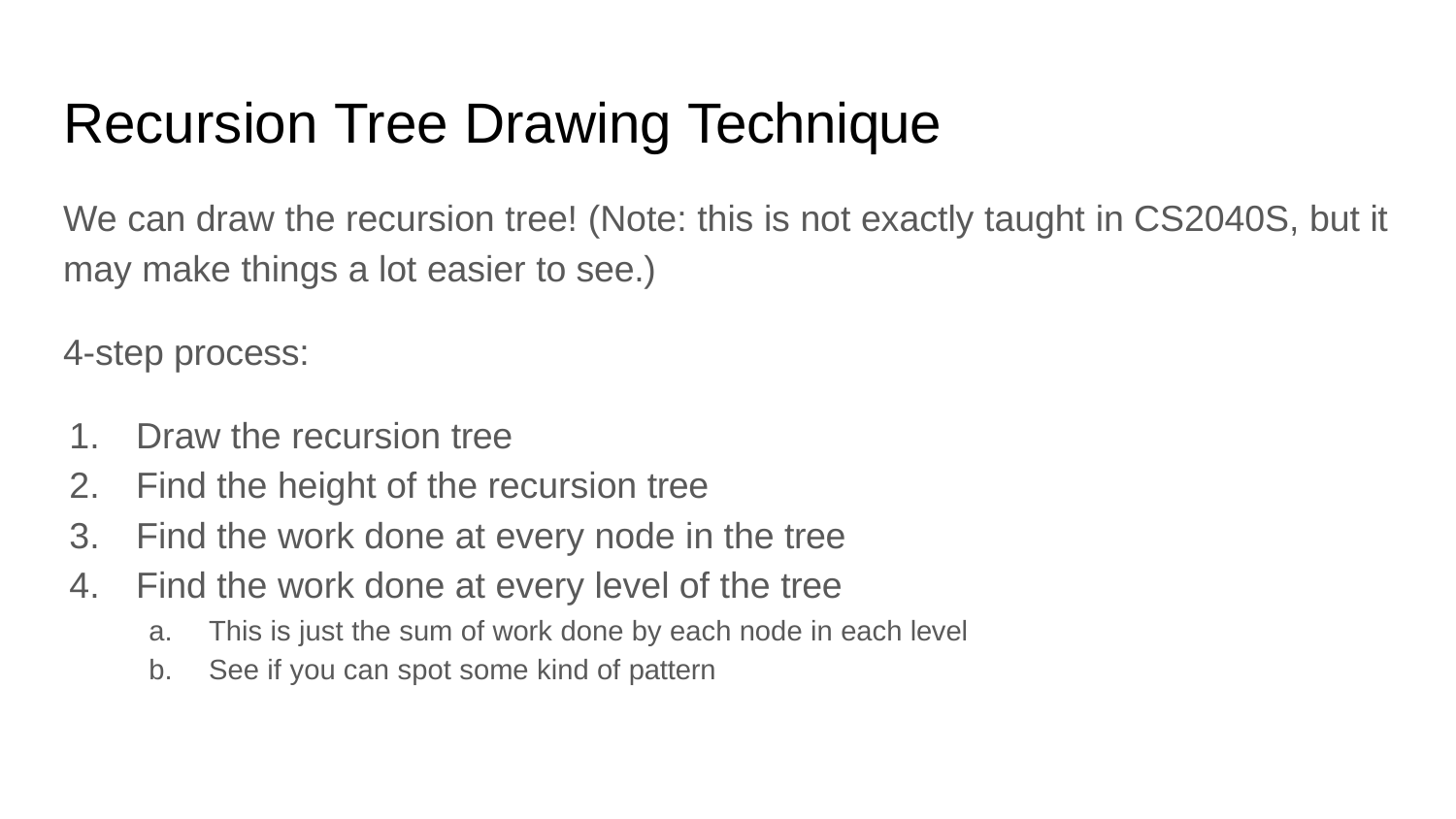

# Recursion Tree Drawing Technique
We can draw the recursion tree! (Note: this is not exactly taught in CS2040S, but it may make things a lot easier to see.)

4-step process:

Draw the recursion tree
Find the height of the recursion tree
Find the work done at every node in the tree
Find the work done at every level of the tree
This is just the sum of work done by each node in each level
See if you can spot some kind of pattern